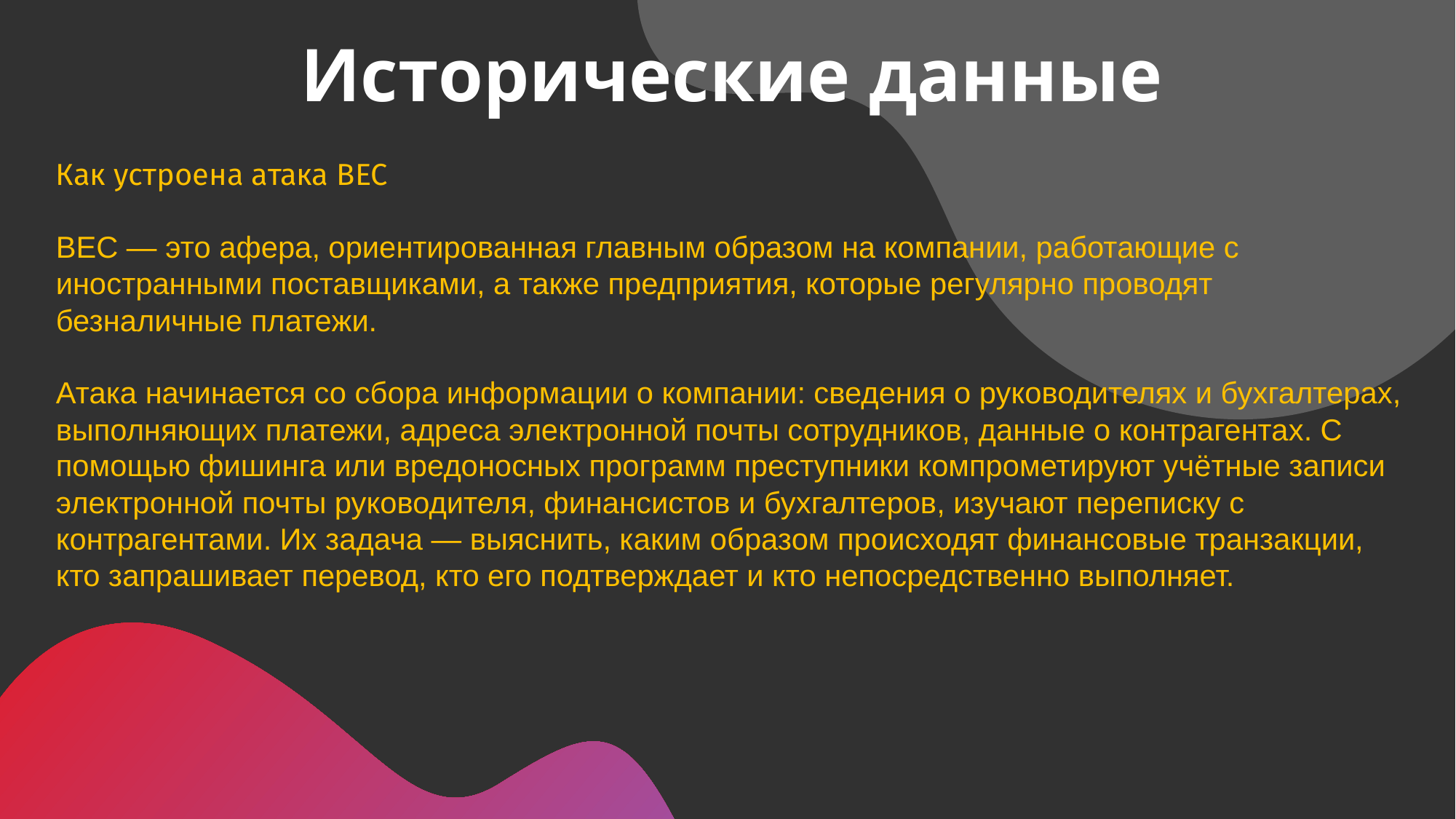

Исторические данные
Как устроена атака BEC
BEC — это афера, ориентированная главным образом на компании, работающие с иностранными поставщиками, а также предприятия, которые регулярно проводят безналичные платежи.
Атака начинается со сбора информации о компании: сведения о руководителях и бухгалтерах, выполняющих платежи, адреса электронной почты сотрудников, данные о контрагентах. С помощью фишинга или вредоносных программ преступники компрометируют учётные записи электронной почты руководителя, финансистов и бухгалтеров, изучают переписку с контрагентами. Их задача — выяснить, каким образом происходят финансовые транзакции, кто запрашивает перевод, кто его подтверждает и кто непосредственно выполняет.